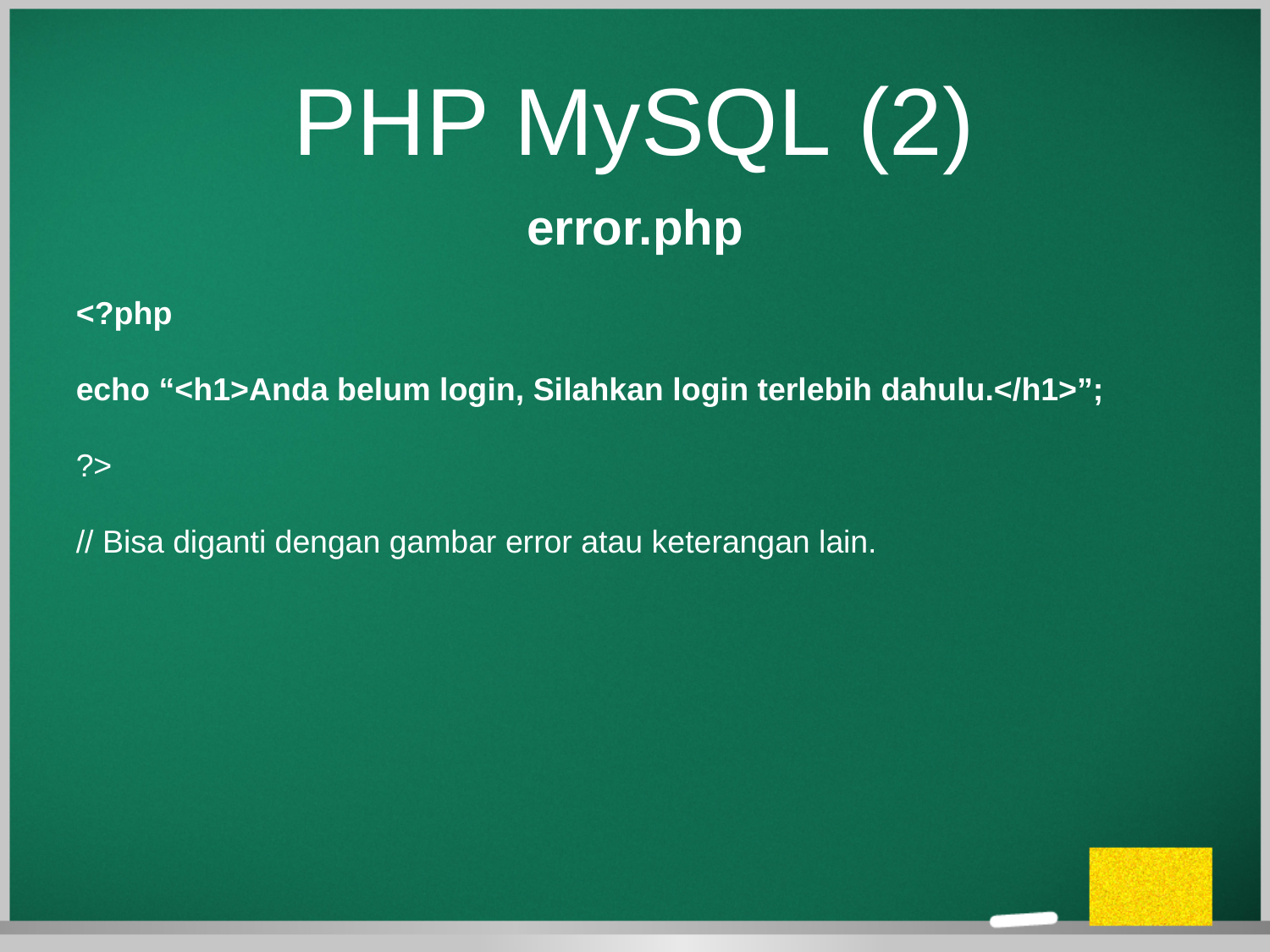

PHP MySQL (2)
error.php

<?php

echo “<h1>Anda belum login, Silahkan login terlebih dahulu.</h1>”;

?>

// Bisa diganti dengan gambar error atau keterangan lain.